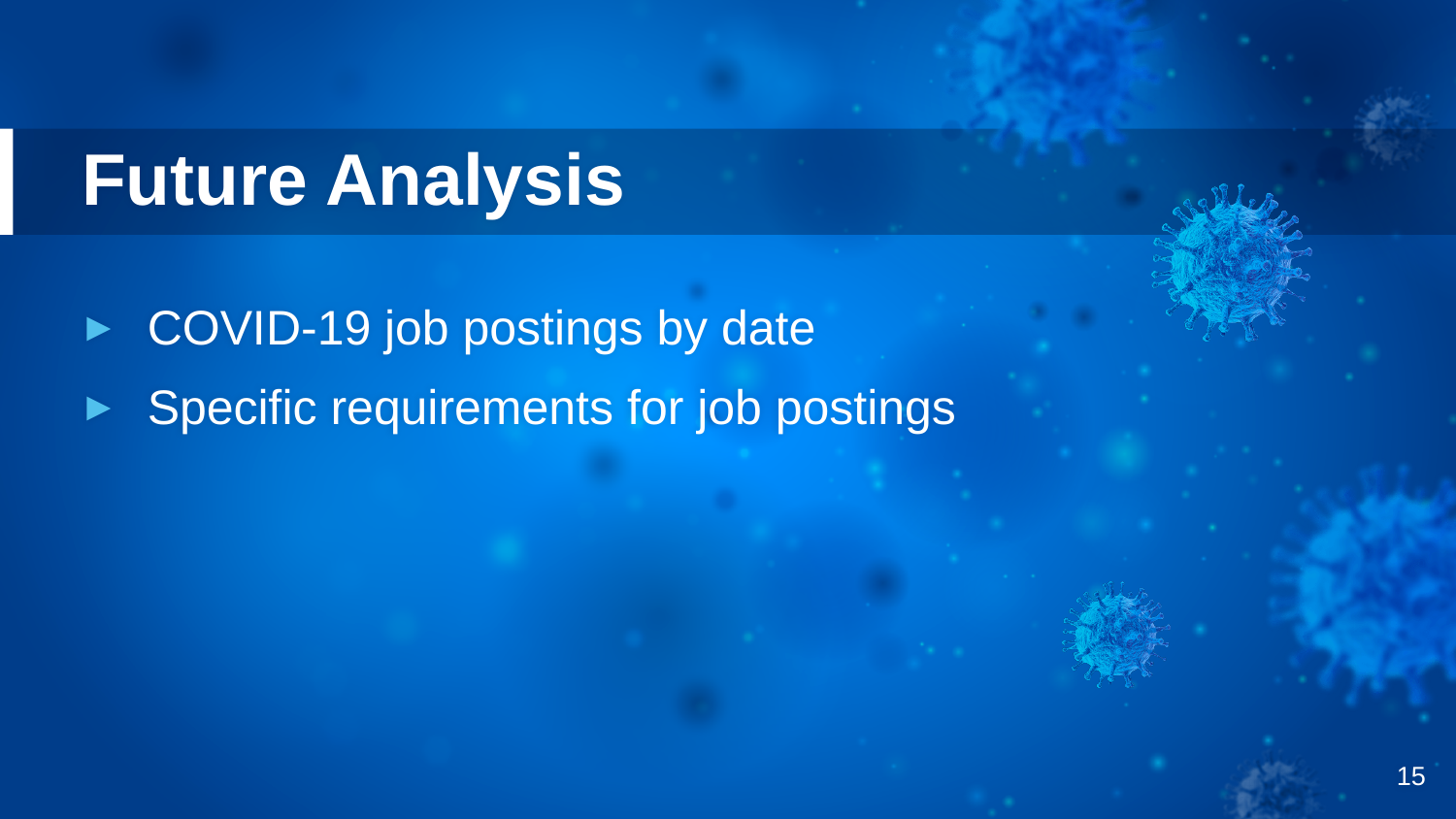

# Future Analysis
COVID-19 job postings by date
Specific requirements for job postings

15